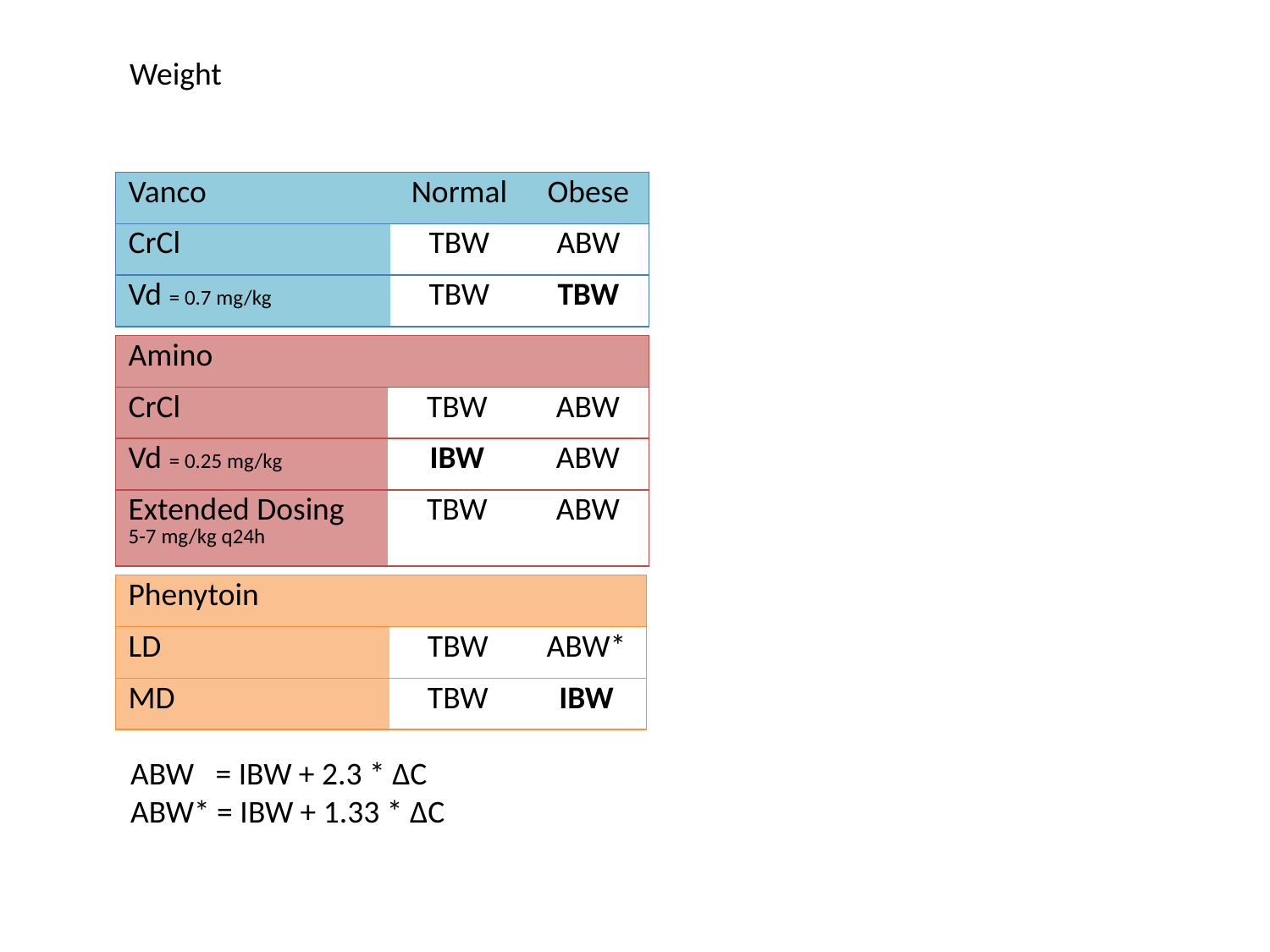

Weight
| Vanco | Normal | Obese |
| --- | --- | --- |
| CrCl | TBW | ABW |
| Vd = 0.7 mg/kg | TBW | TBW |
| Amino |  |  |
| --- | --- | --- |
| CrCl | TBW | ABW |
| Vd = 0.25 mg/kg | IBW | ABW |
| Extended Dosing 5-7 mg/kg q24h | TBW | ABW |
| Phenytoin |  |  |
| --- | --- | --- |
| LD | TBW | ABW\* |
| MD | TBW | IBW |
ABW   = IBW + 2.3 * ΔC
ABW* = IBW + 1.33 * ΔC